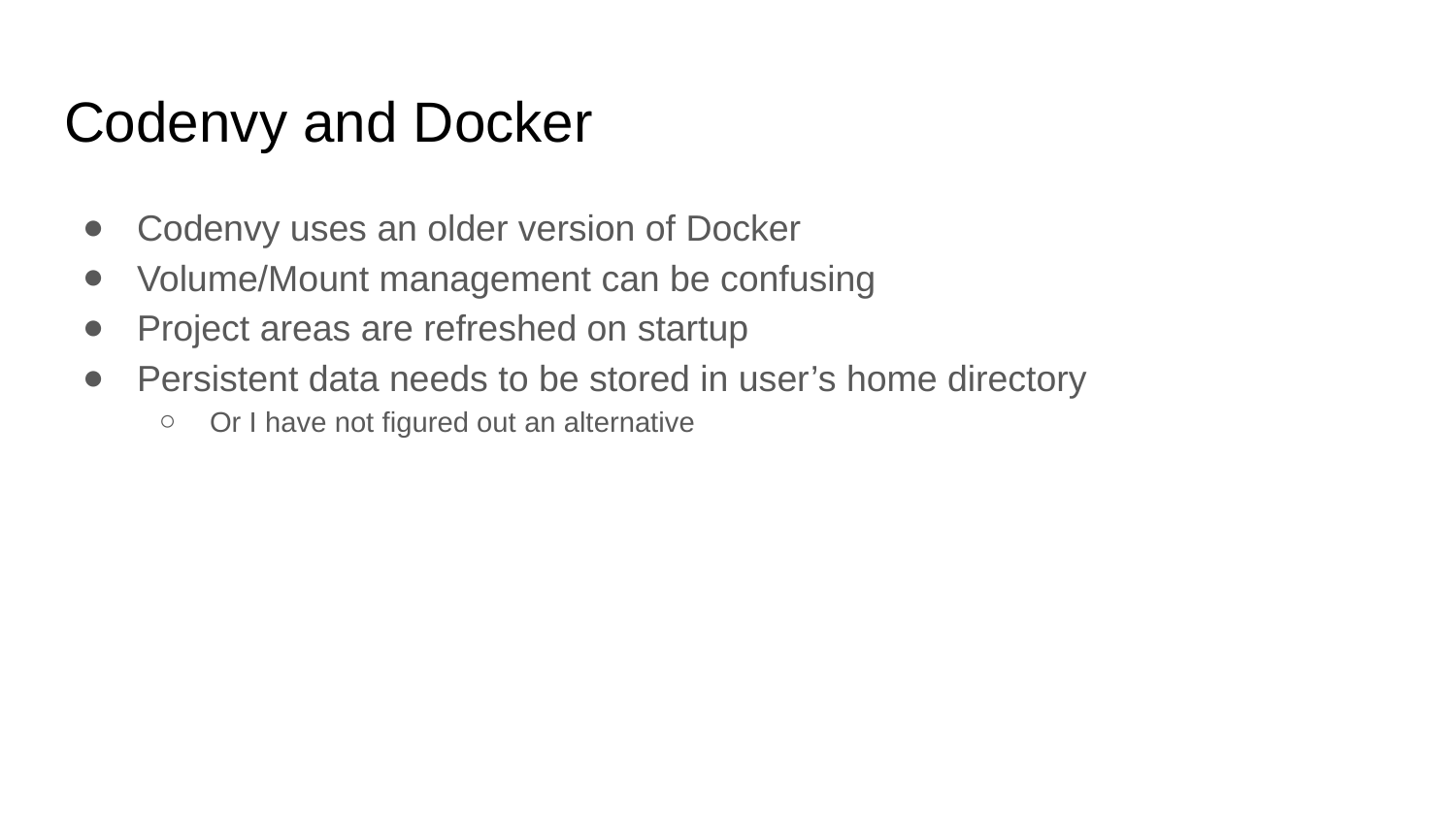

# Codenvy and Docker
Codenvy uses an older version of Docker
Volume/Mount management can be confusing
Project areas are refreshed on startup
Persistent data needs to be stored in user’s home directory
Or I have not figured out an alternative